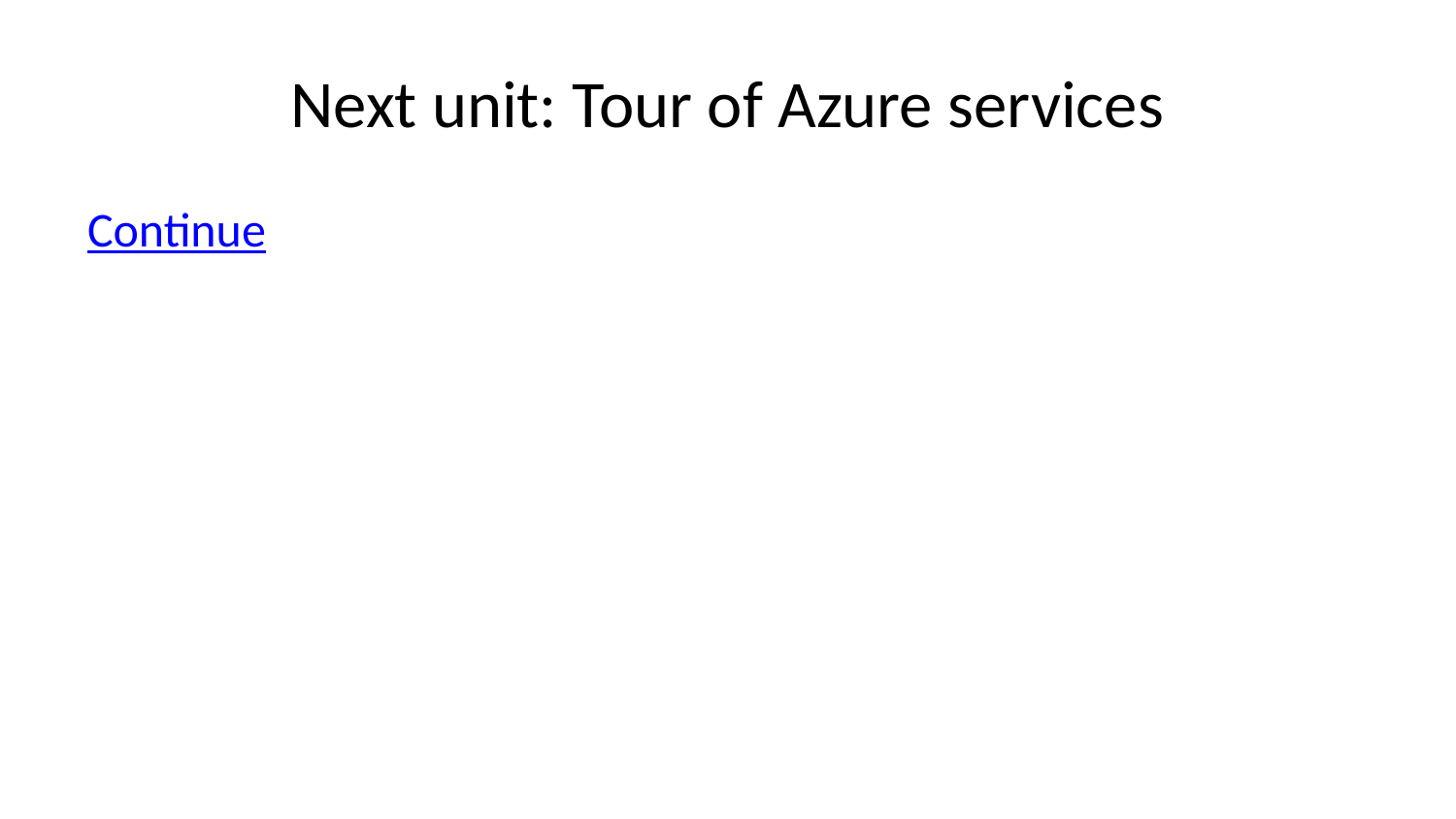

# Next unit: Tour of Azure services
Continue